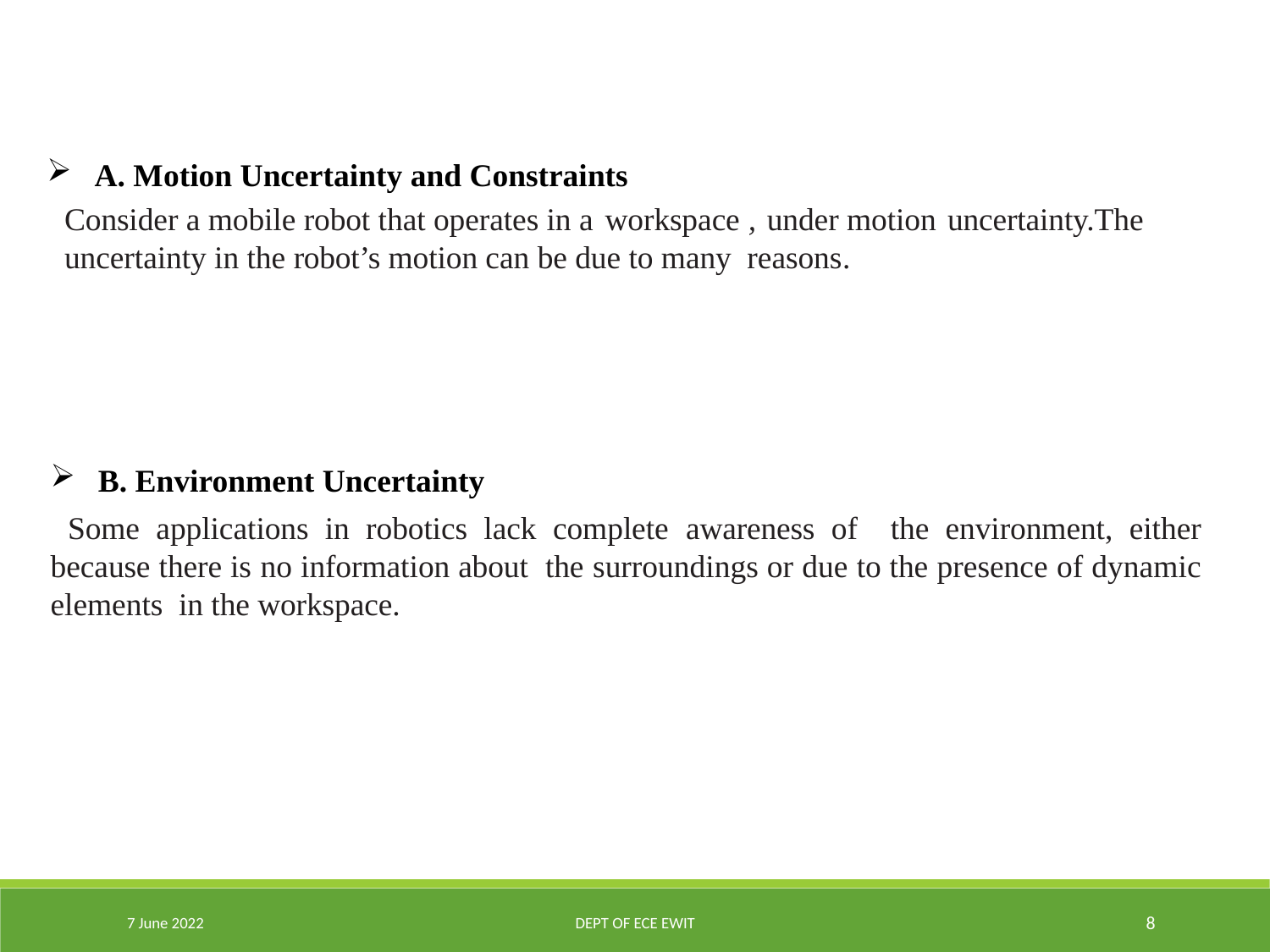

A. Motion Uncertainty and Constraints
Consider a mobile robot that operates in a workspace , under motion uncertainty.The uncertainty in the robot’s motion can be due to many  reasons.

 B. Environment Uncertainty
Some applications in robotics lack complete awareness of  the environment, either because there is no information about  the surroundings or due to the presence of dynamic elements  in the workspace.

7 June 2022
DEPT of ECE EWIT
8